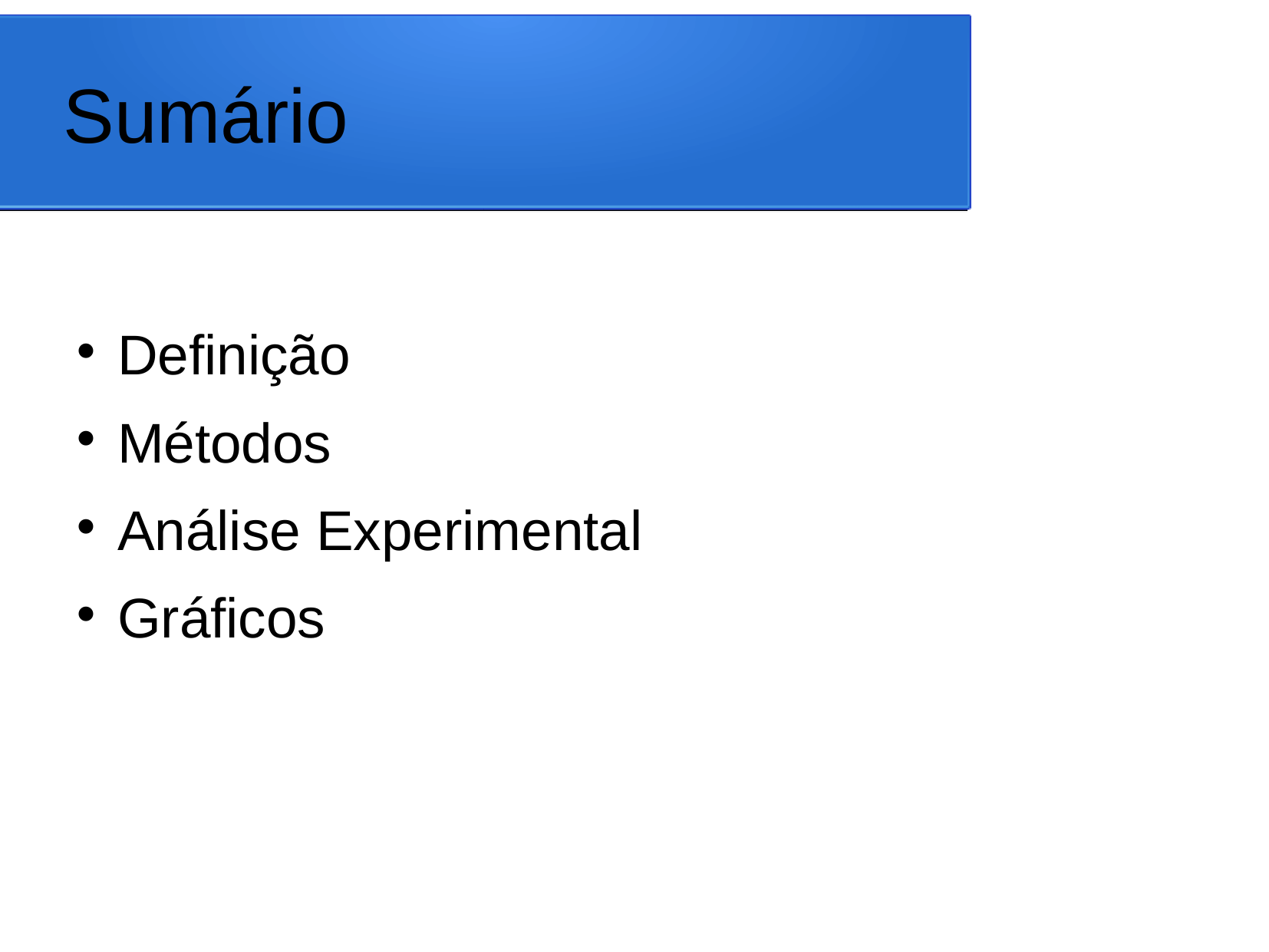

# Sumário

Definição
Métodos
Análise Experimental
Gráficos